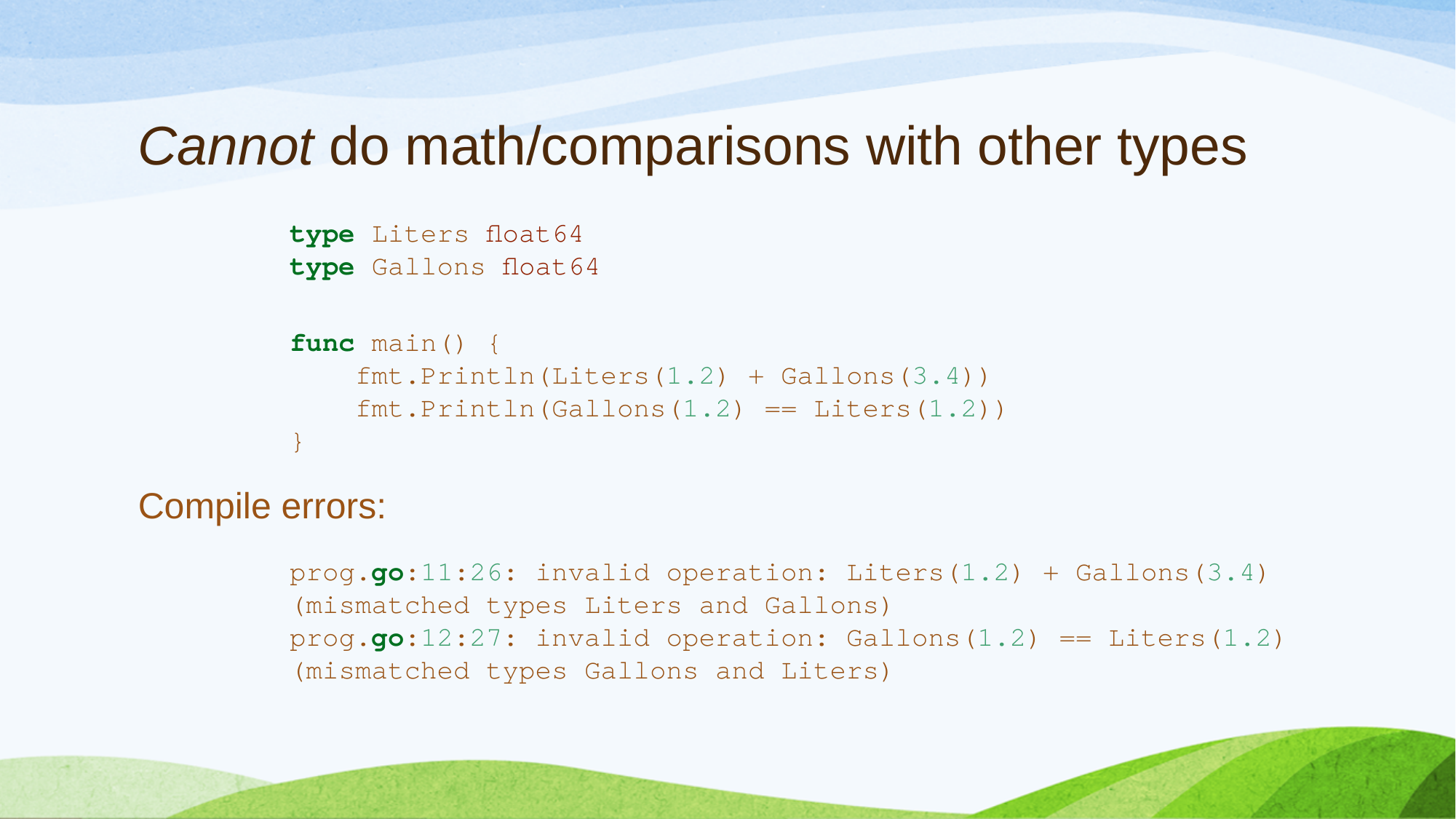

# Cannot do math/comparisons with other types
type Liters float64
type Gallons float64
func main() {
    fmt.Println(Liters(1.2) + Gallons(3.4))
    fmt.Println(Gallons(1.2) == Liters(1.2))
}
Compile errors:
prog.go:11:26: invalid operation: Liters(1.2) + Gallons(3.4) (mismatched types Liters and Gallons)
prog.go:12:27: invalid operation: Gallons(1.2) == Liters(1.2) (mismatched types Gallons and Liters)